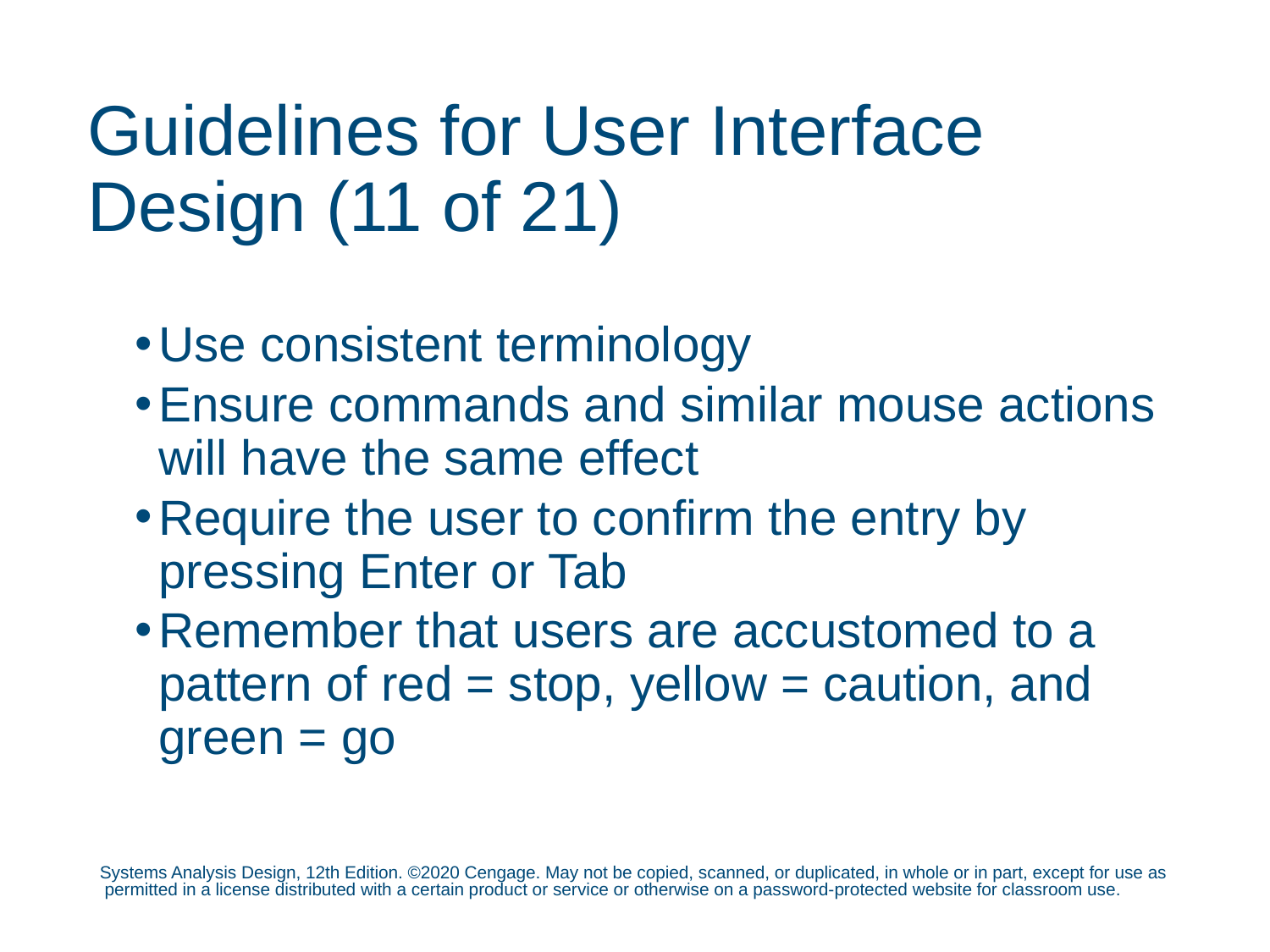

# Guidelines for User Interface Design (11 of 21)

Use consistent terminology
Ensure commands and similar mouse actions will have the same effect
Require the user to confirm the entry by pressing Enter or Tab
Remember that users are accustomed to a pattern of red = stop, yellow = caution, and green = go

Systems Analysis Design, 12th Edition. ©2020 Cengage. May not be copied, scanned, or duplicated, in whole or in part, except for use as permitted in a license distributed with a certain product or service or otherwise on a password-protected website for classroom use.